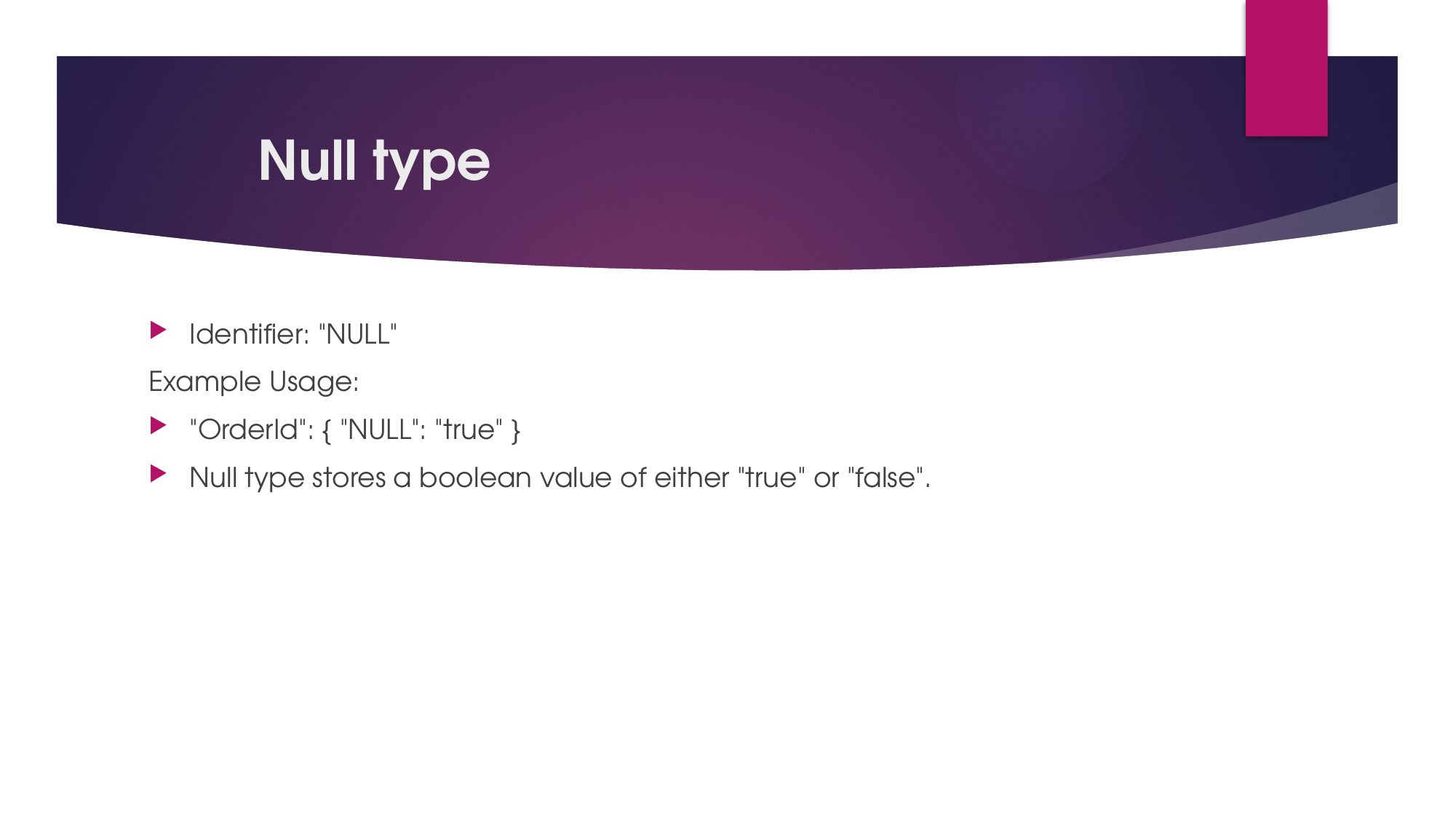

# Null type
Identifier: "NULL"
Example Usage:
"OrderId": { "NULL": "true" }
Null type stores a boolean value of either "true" or "false".